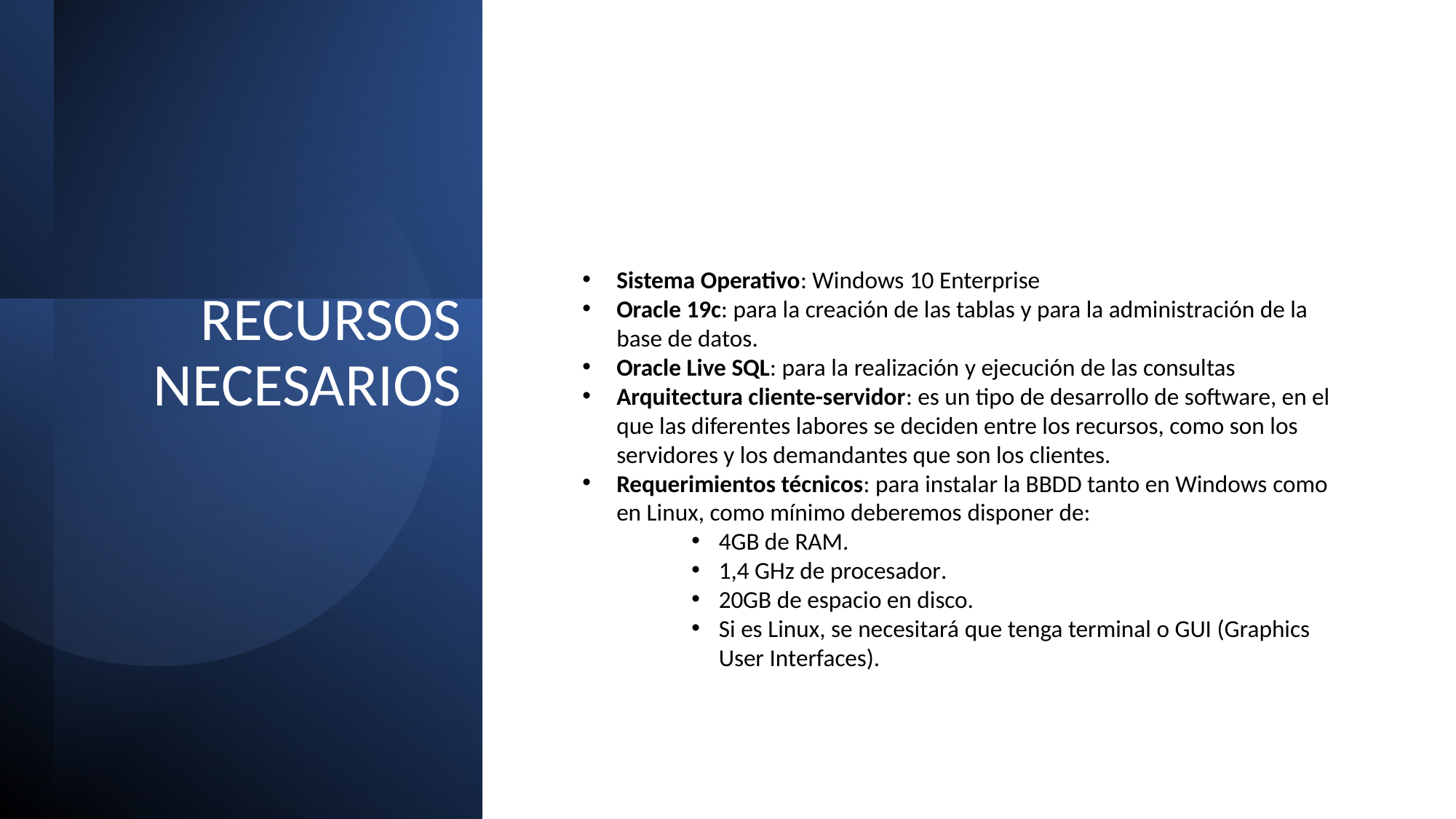

Sistema Operativo: Windows 10 Enterprise
Oracle 19c: para la creación de las tablas y para la administración de la base de datos.
Oracle Live SQL: para la realización y ejecución de las consultas
Arquitectura cliente-servidor: es un tipo de desarrollo de software, en el que las diferentes labores se deciden entre los recursos, como son los servidores y los demandantes que son los clientes.
Requerimientos técnicos: para instalar la BBDD tanto en Windows como en Linux, como mínimo deberemos disponer de:
4GB de RAM.
1,4 GHz de procesador.
20GB de espacio en disco.
Si es Linux, se necesitará que tenga terminal o GUI (Graphics User Interfaces).

# RECURSOS NECESARIOS

Eduardo Martín-Sonseca Alonso
Noel Prieto Pardo
Mario Ortuñez Sanz
1º Desarrollo de Aplicaciones Multiplataforma